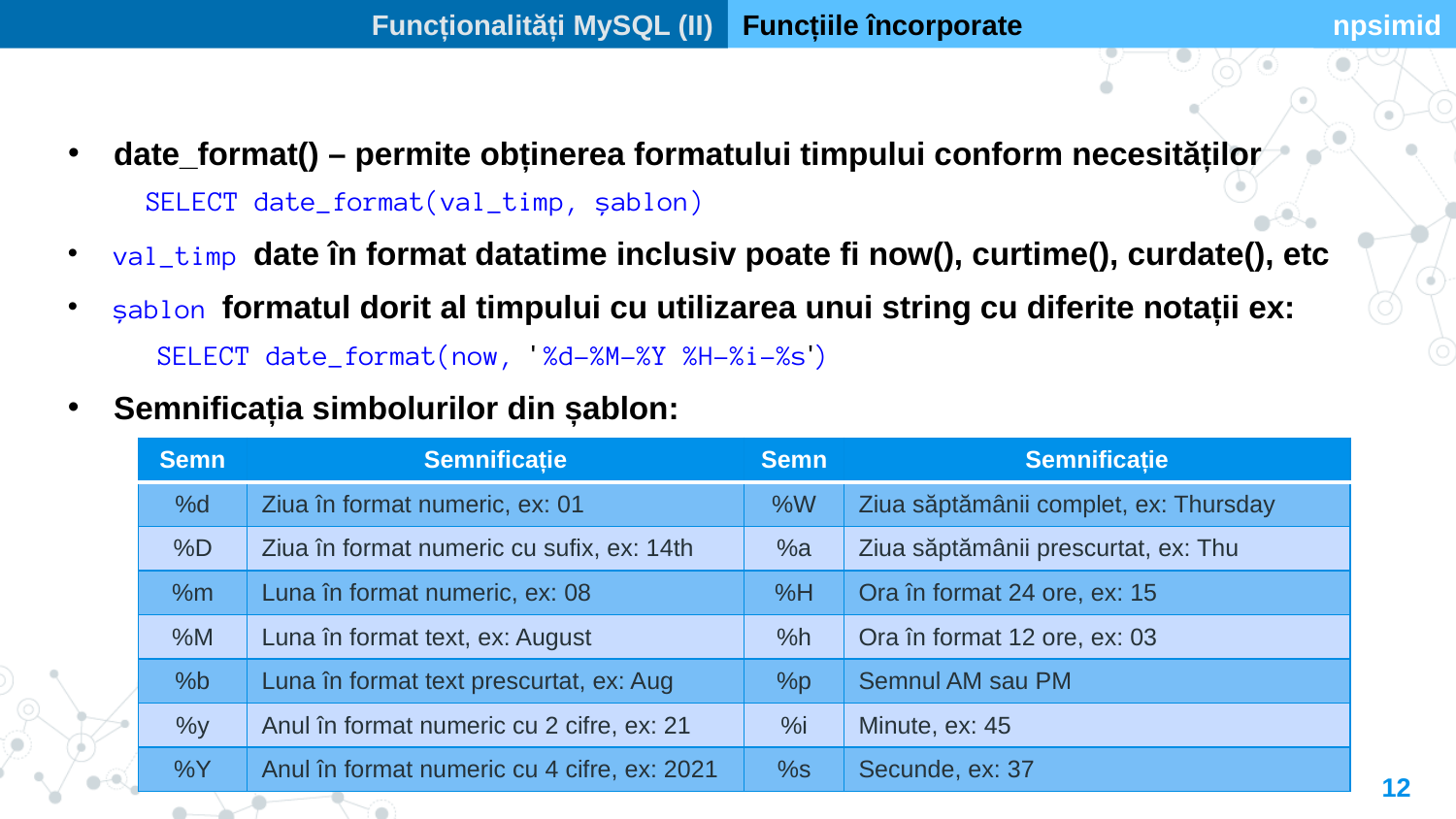

Funcționalități MySQL (II)
Funcțiile încorporate
npsimid
date_format() – permite obținerea formatului timpului conform necesităților
SELECT date_format(val_timp, șablon)
val_timp date în format datatime inclusiv poate fi now(), curtime(), curdate(), etc
șablon formatul dorit al timpului cu utilizarea unui string cu diferite notații ex:
SELECT date_format(now, ' %d-%M-%Y %H-%i-%s')
Semnificația simbolurilor din șablon:
| Semn | Semnificație | Semn | Semnificație |
| --- | --- | --- | --- |
| %d | Ziua în format numeric, ex: 01 | %W | Ziua săptămânii complet, ex: Thursday |
| %D | Ziua în format numeric cu sufix, ex: 14th | %a | Ziua săptămânii prescurtat, ex: Thu |
| %m | Luna în format numeric, ex: 08 | %H | Ora în format 24 ore, ex: 15 |
| %M | Luna în format text, ex: August | %h | Ora în format 12 ore, ex: 03 |
| %b | Luna în format text prescurtat, ex: Aug | %p | Semnul AM sau PM |
| %y | Anul în format numeric cu 2 cifre, ex: 21 | %i | Minute, ex: 45 |
| %Y | Anul în format numeric cu 4 cifre, ex: 2021 | %s | Secunde, ex: 37 |
12